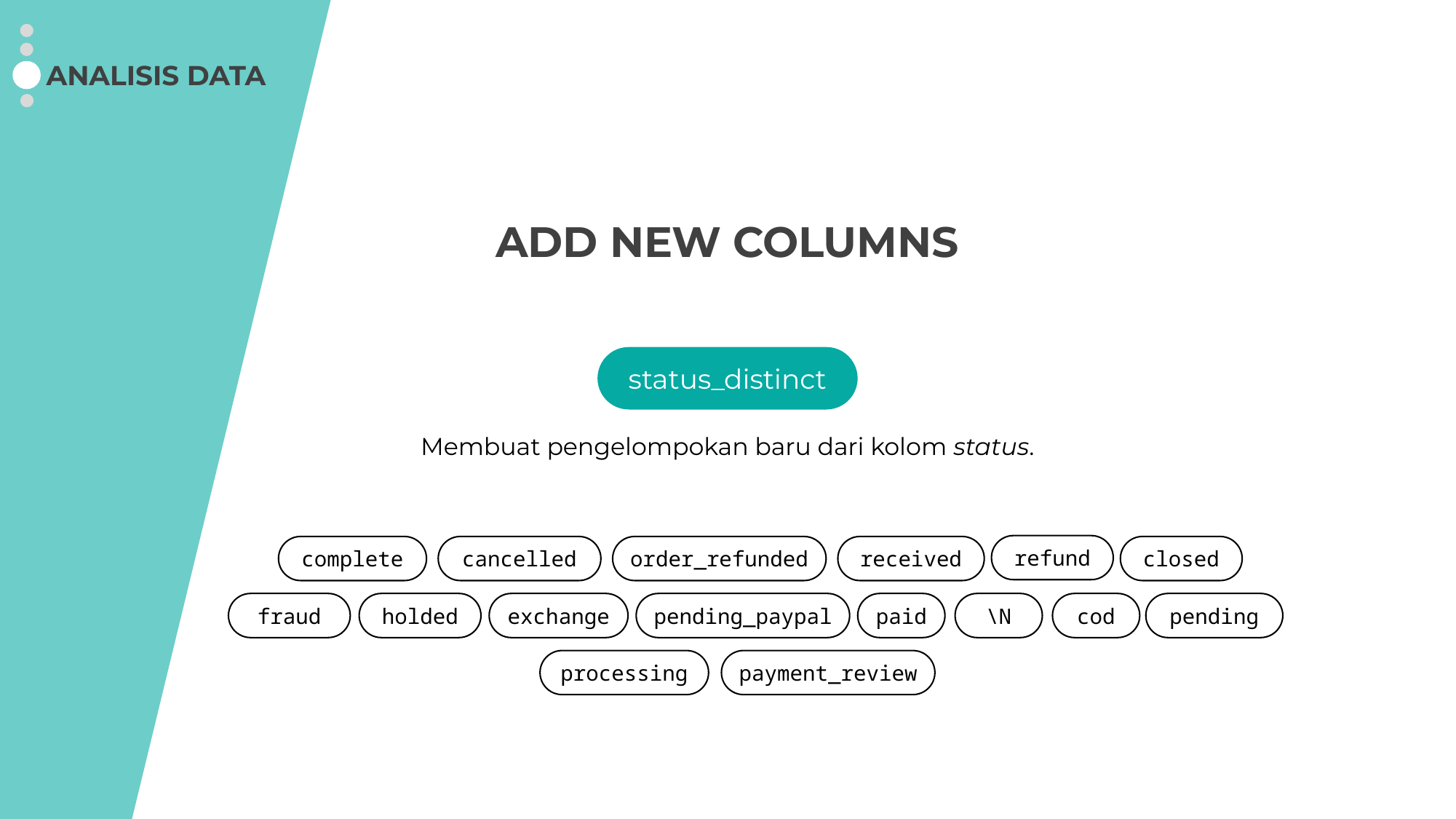

ANALISIS DATA

ADD NEW COLUMNS
status_distinct
Membuat pengelompokan baru dari kolom status.
refund
complete
cancelled
order_refunded
received
closed
fraud
holded
exchange
pending_paypal
paid
\N
cod
pending
processing
payment_review
Processing
Refunded
Completed
Cancelled